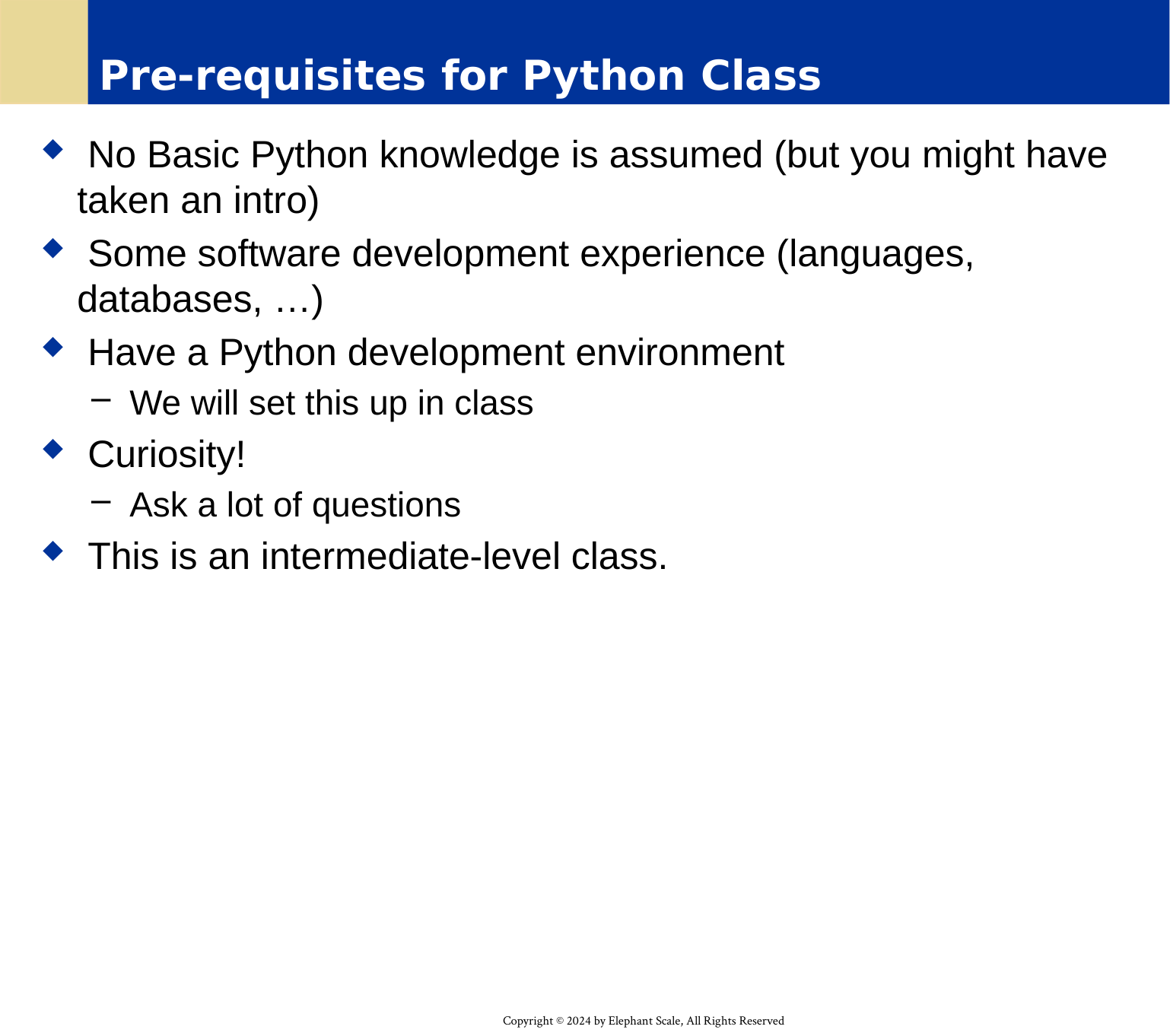

# Pre-requisites for Python Class
 No Basic Python knowledge is assumed (but you might have taken an intro)
 Some software development experience (languages, databases, …)
 Have a Python development environment
 We will set this up in class
 Curiosity!
 Ask a lot of questions
 This is an intermediate-level class.
Copyright © 2024 by Elephant Scale, All Rights Reserved